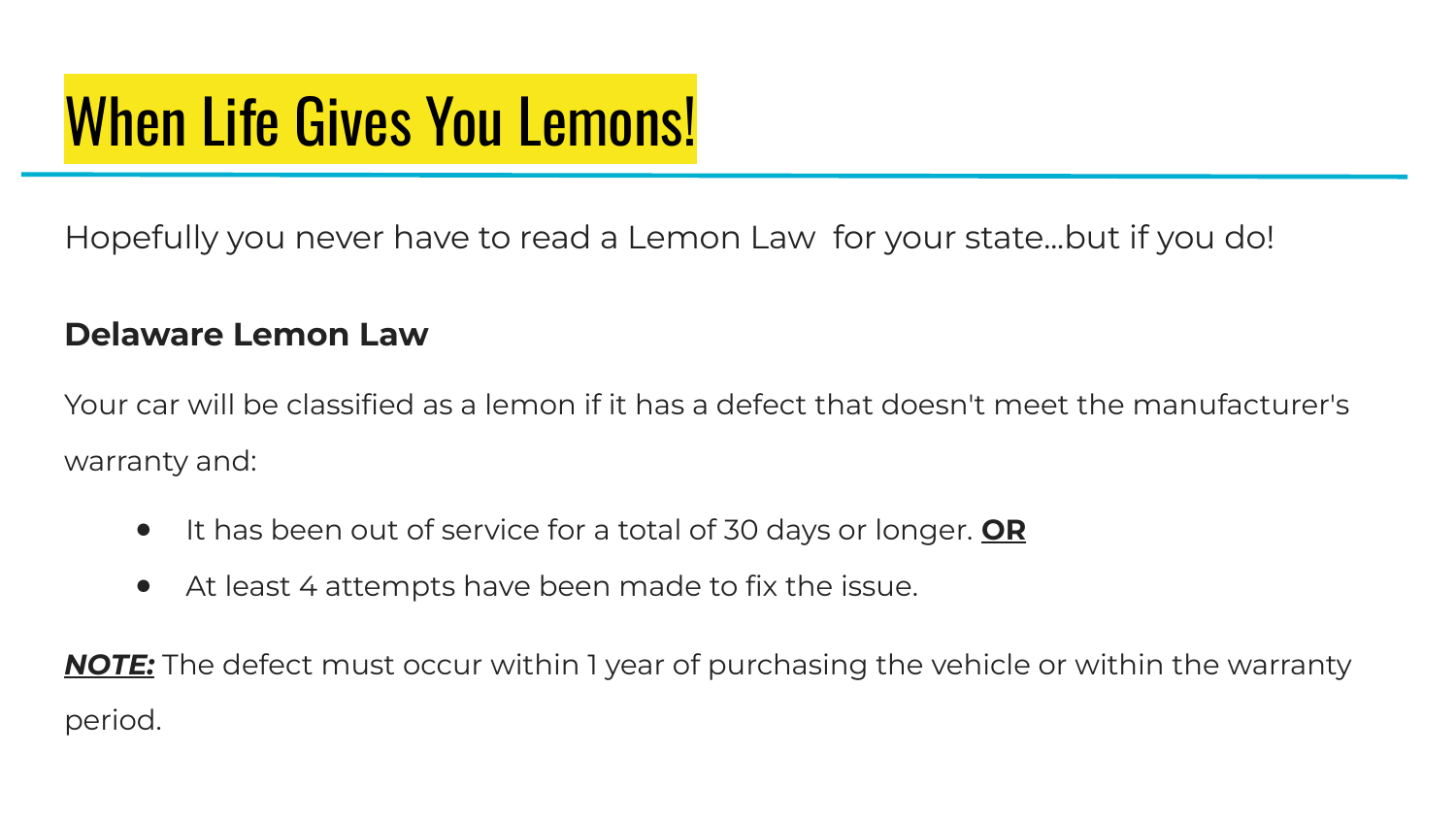

# When Life Gives You Lemons!
Hopefully you never have to read a Lemon Law  for your state...but if you do!
Delaware Lemon Law
Your car will be classified as a lemon if it has a defect that doesn't meet the manufacturer's warranty and:
It has been out of service for a total of 30 days or longer. OR
At least 4 attempts have been made to fix the issue.
NOTE: The defect must occur within 1 year of purchasing the vehicle or within the warranty period.